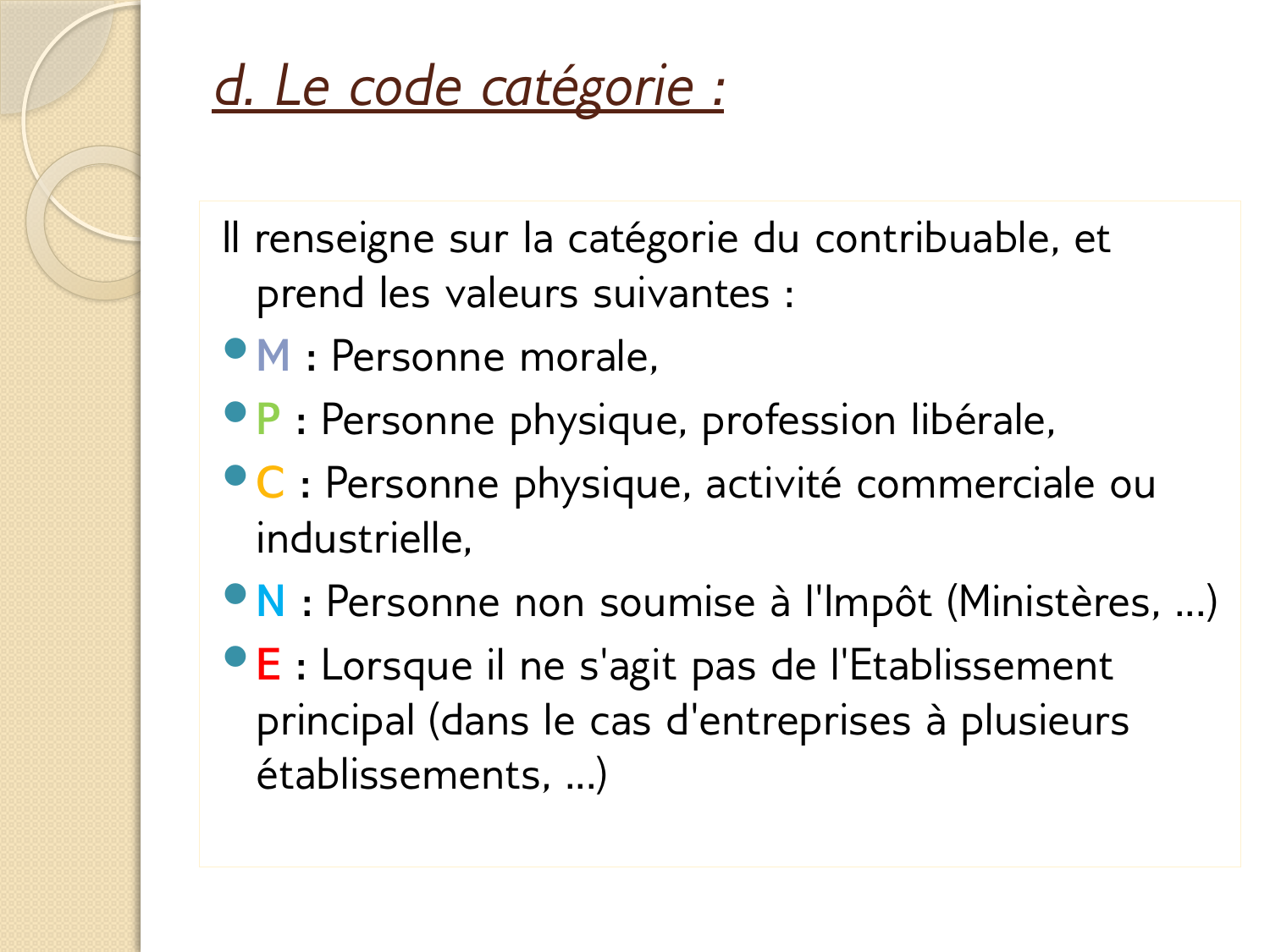

# d. Le code catégorie :
Il renseigne sur la catégorie du contribuable, et prend les valeurs suivantes :
M : Personne morale,
P : Personne physique, profession libérale,
C : Personne physique, activité commerciale ou industrielle,
N : Personne non soumise à l'Impôt (Ministères, ...)
E : Lorsque il ne s'agit pas de l'Etablissement principal (dans le cas d'entreprises à plusieurs établissements, ...)